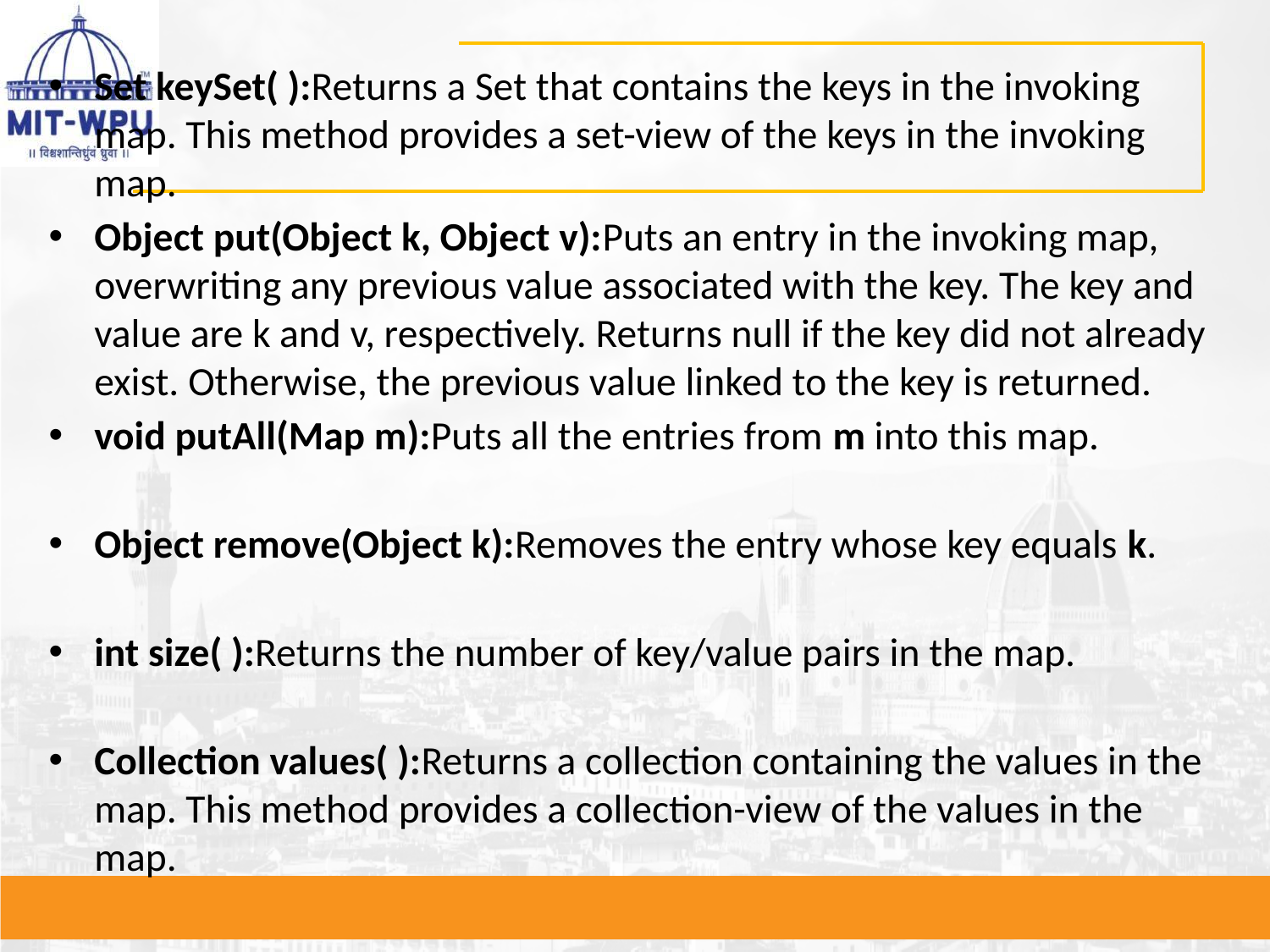

Set keySet( ):Returns a Set that contains the keys in the invoking map. This method provides a set-view of the keys in the invoking map.
Object put(Object k, Object v):Puts an entry in the invoking map, overwriting any previous value associated with the key. The key and value are k and v, respectively. Returns null if the key did not already exist. Otherwise, the previous value linked to the key is returned.
void putAll(Map m):Puts all the entries from m into this map.

Object remove(Object k):Removes the entry whose key equals k.

int size( ):Returns the number of key/value pairs in the map.

Collection values( ):Returns a collection containing the values in the map. This method provides a collection-view of the values in the map.